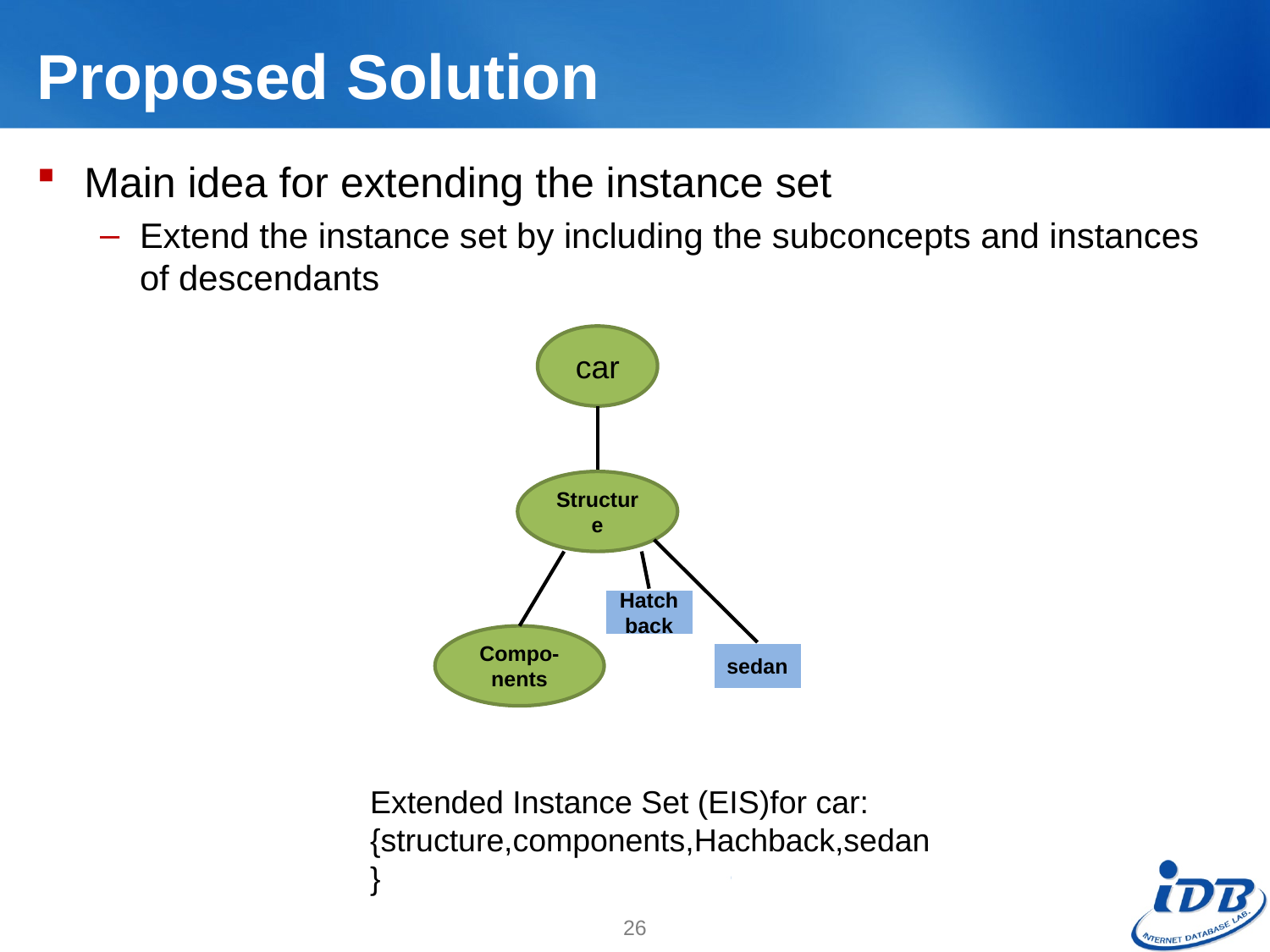

# Proposed Solution
Main idea for extending the instance set
Extend the instance set by including the subconcepts and instances of descendants
car
Structure
Hatch
back
Compo-nents
sedan
Extended Instance Set (EIS)for car:
{structure,components,Hachback,sedan}
26